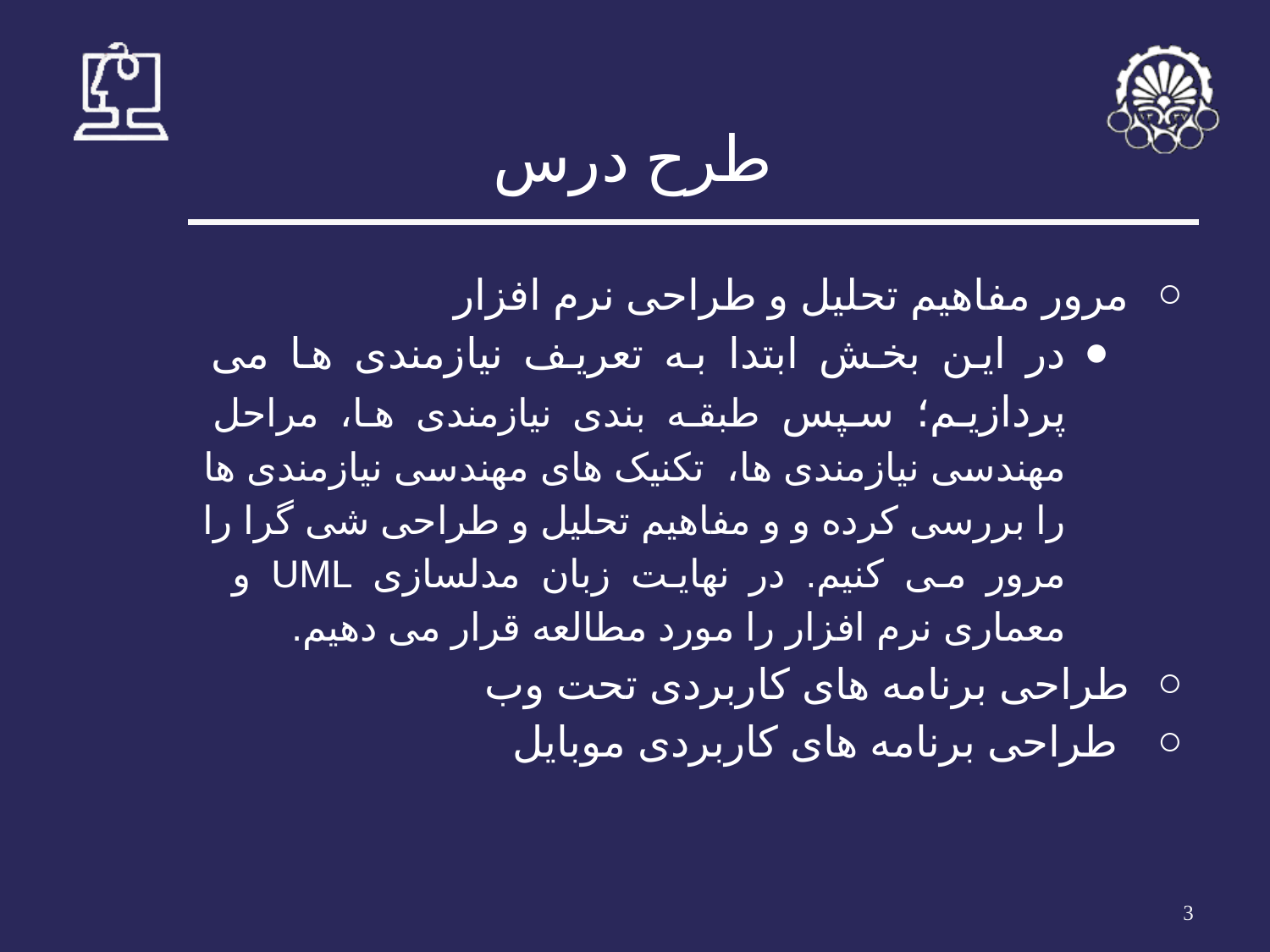

# طرح درس
مرور مفاهیم تحلیل و طراحی نرم افزار
در این بخش ابتدا به تعریف نیازمندی ها می پردازیم؛ سپس طبقه بندی نیازمندی ها، مراحل مهندسی نیازمندی ها،  تکنیک های مهندسی نیازمندی ها را بررسی کرده و و مفاهیم تحلیل و طراحی شی گرا را مرور می کنیم. در نهایت زبان مدلسازی UML و  معماری نرم افزار را مورد مطالعه قرار می دهیم.
طراحی برنامه های کاربردی تحت وب
 طراحی برنامه های کاربردی موبایل

3